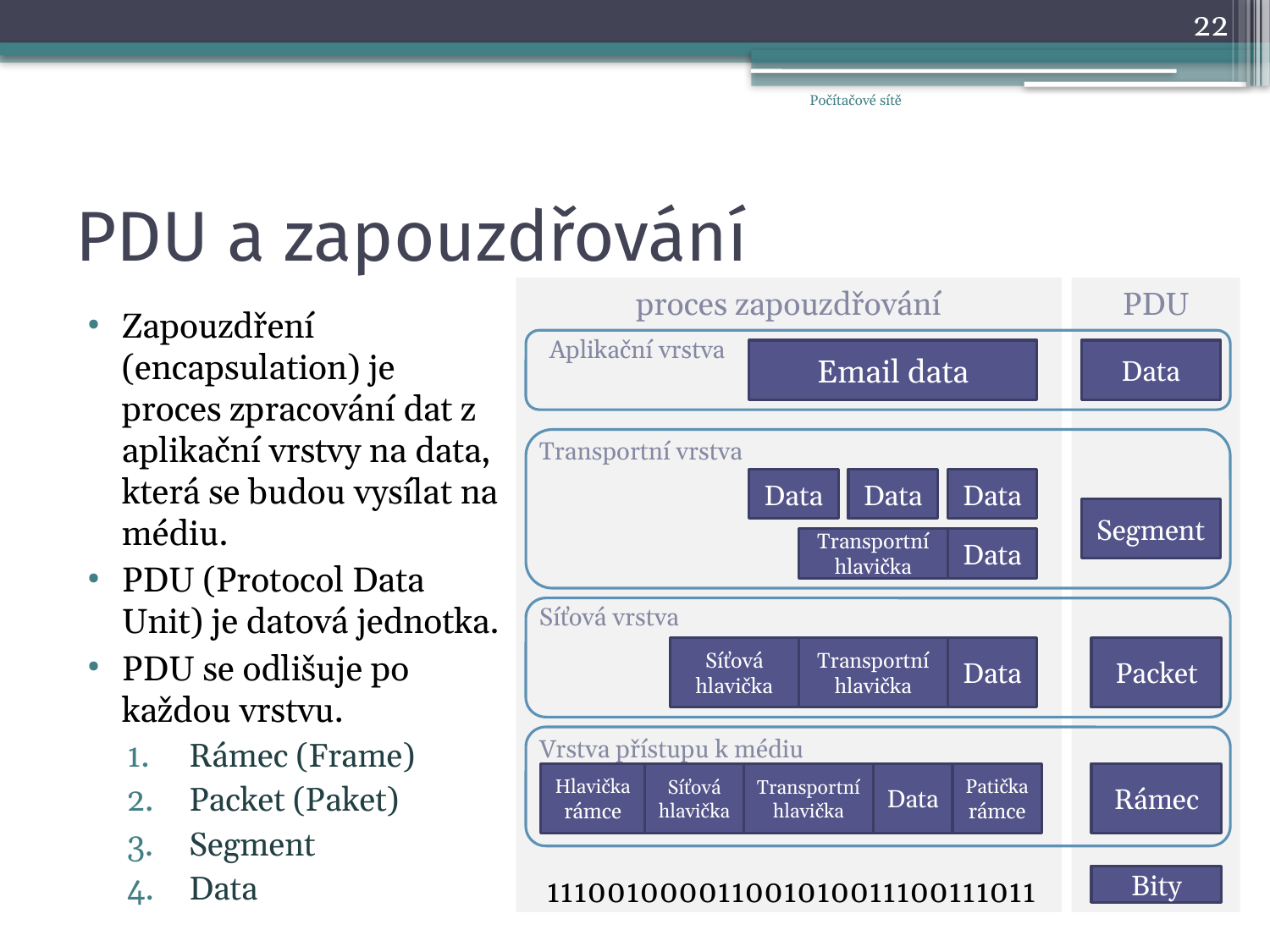

22
Počítačové sítě
# PDU a zapouzdřování

proces zapouzdřování

PDU
Zapouzdření (encapsulation) je proces zpracování dat z aplikační vrstvy na data, která se budou vysílat na médiu.
PDU (Protocol Data Unit) je datová jednotka.
PDU se odlišuje po každou vrstvu.
Rámec (Frame)
Packet (Paket)
Segment
Data
Aplikační vrstva

Email data
Data

Transportní vrstva
Data
Data
Data
Segment
Transportní hlavička
Data
Síťová vrstva

Síťová hlavička
Transportní hlavička
Data
Packet

Vrstva přístupu k médiu
Hlavička
rámce
Síťová hlavička
Transportní hlavička
Data
Patička
rámce
Rámec
111001000011001010011100111011
Bity